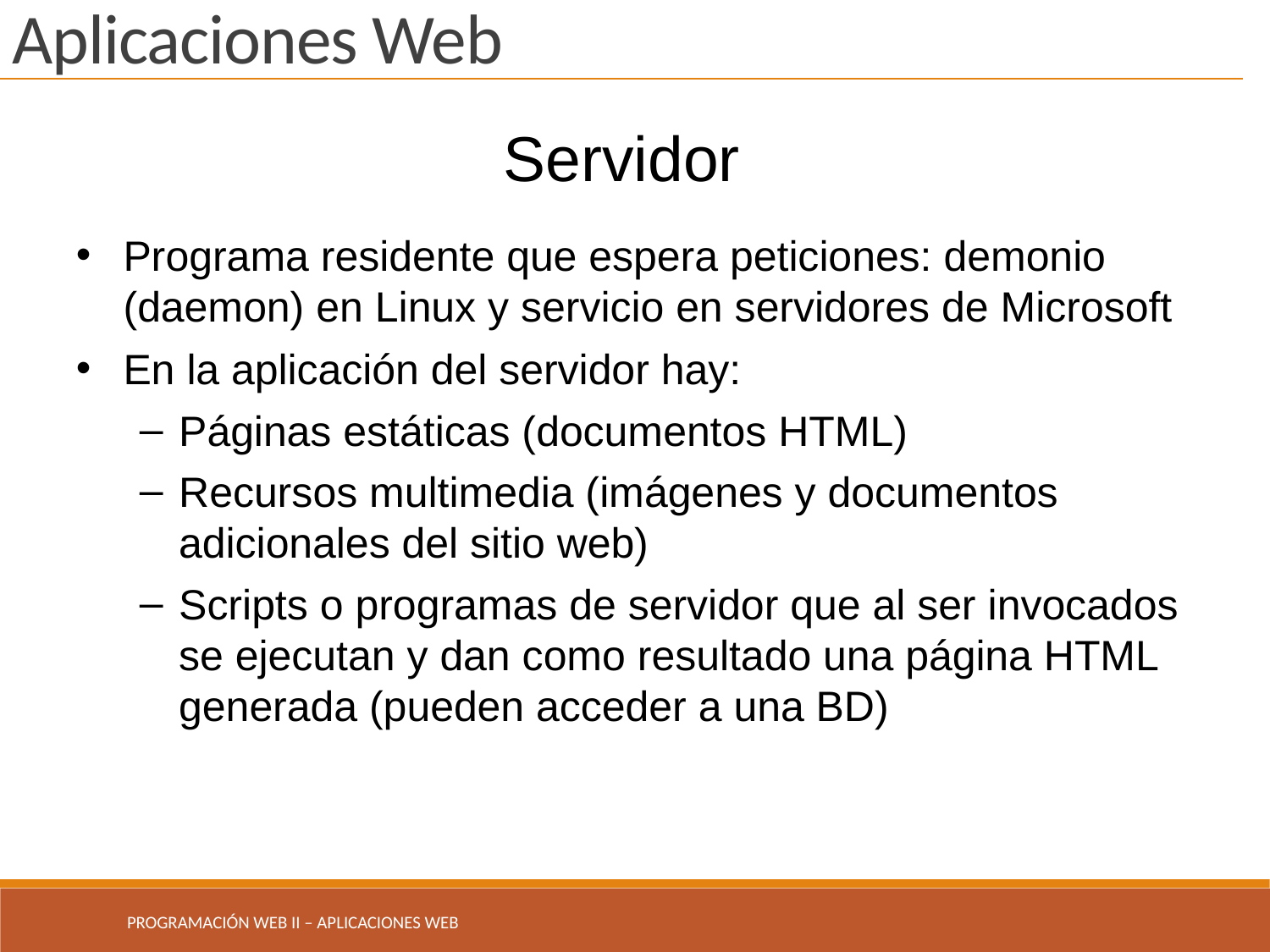

Aplicaciones Web
Servidor
Programa residente que espera peticiones: demonio (daemon) en Linux y servicio en servidores de Microsoft
En la aplicación del servidor hay:
Páginas estáticas (documentos HTML)
Recursos multimedia (imágenes y documentos adicionales del sitio web)
Scripts o programas de servidor que al ser invocados se ejecutan y dan como resultado una página HTML generada (pueden acceder a una BD)

Programación Web II – Aplicaciones WEb